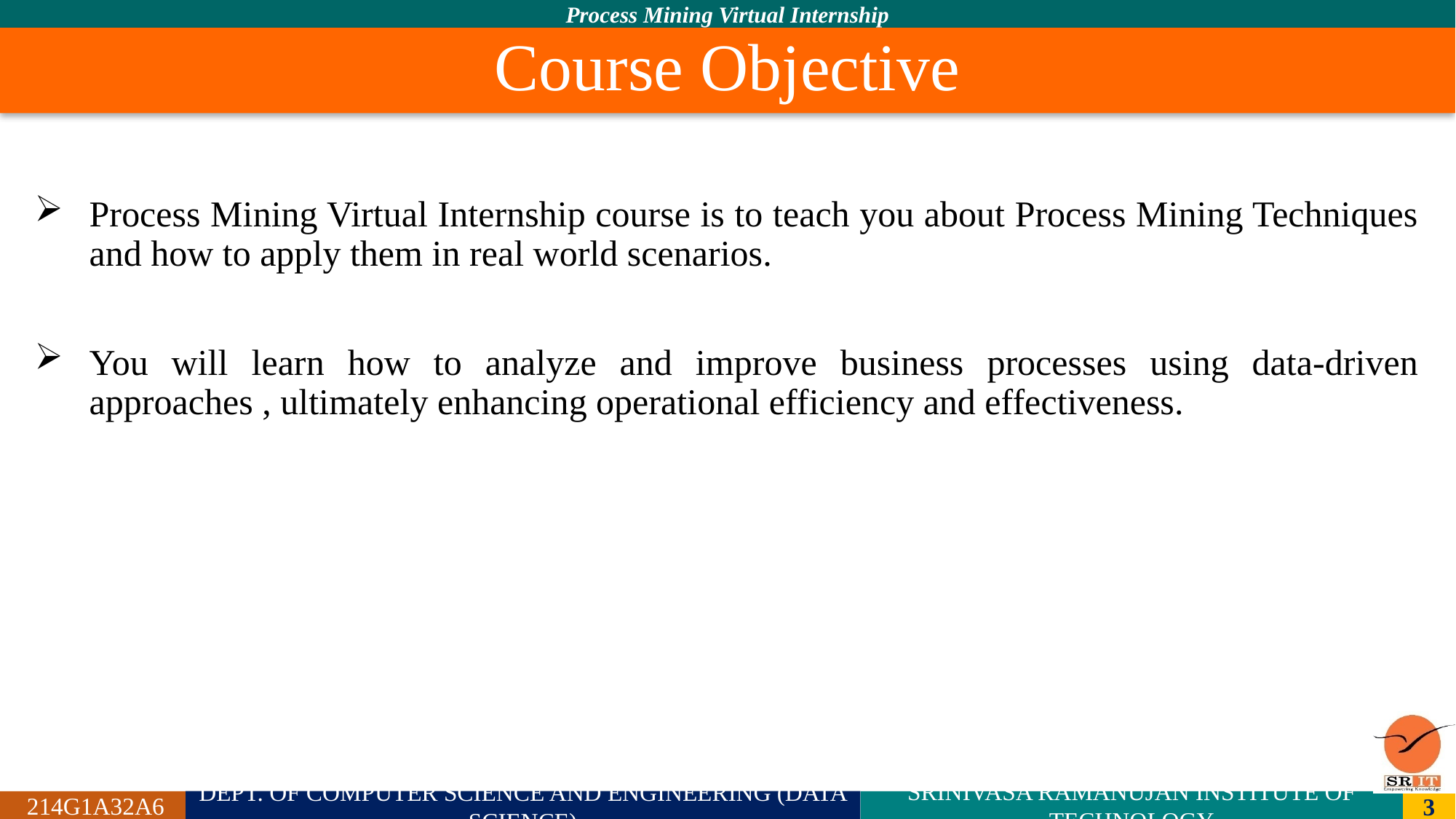

# Course Objective

Process Mining Virtual Internship course is to teach you about Process Mining Techniques and how to apply them in real world scenarios.

You will learn how to analyze and improve business processes using data-driven approaches , ultimately enhancing operational efficiency and effectiveness.